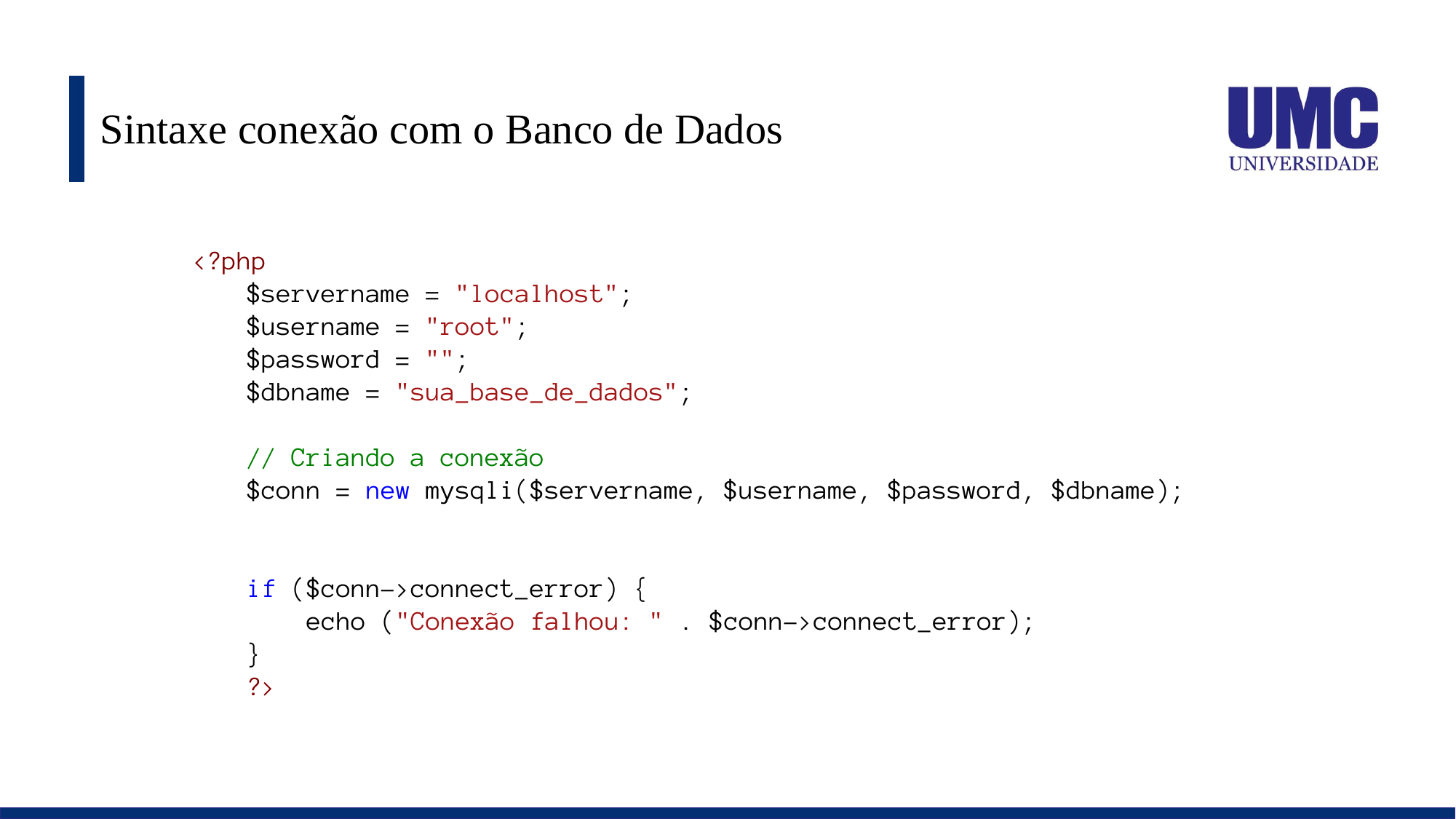

# Sintaxe conexão com o Banco de Dados
<?php
$servername = "localhost";
$username = "root";
$password = "";
$dbname = "sua_base_de_dados";

// Criando a conexão
$conn = new mysqli($servername, $username, $password, $dbname);

if ($conn->connect_error) {
    echo ("Conexão falhou: " . $conn->connect_error);
}
?>